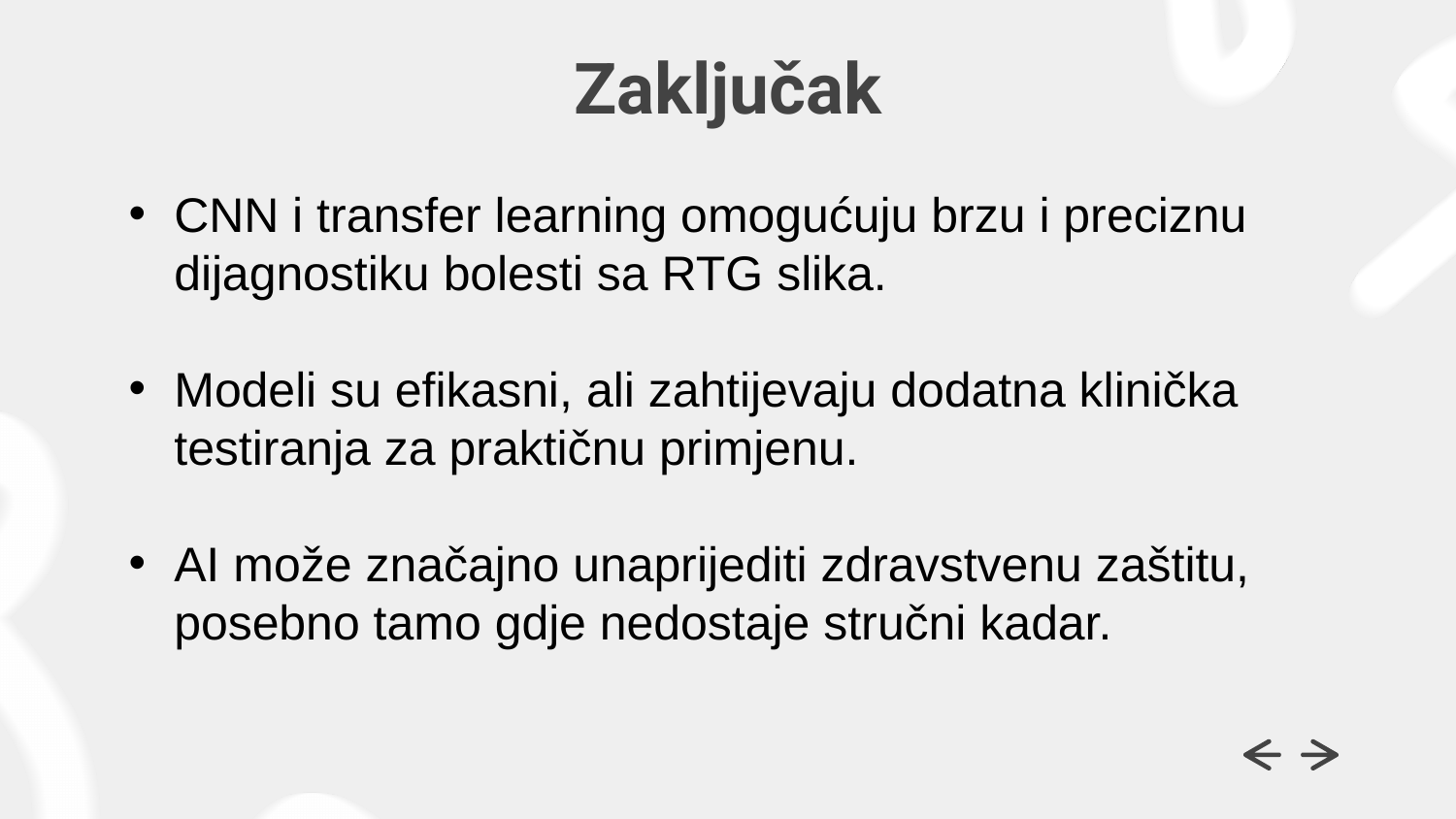

# Zaključak
CNN i transfer learning omogućuju brzu i preciznu dijagnostiku bolesti sa RTG slika.

Modeli su efikasni, ali zahtijevaju dodatna klinička testiranja za praktičnu primjenu.

AI može značajno unaprijediti zdravstvenu zaštitu, posebno tamo gdje nedostaje stručni kadar.